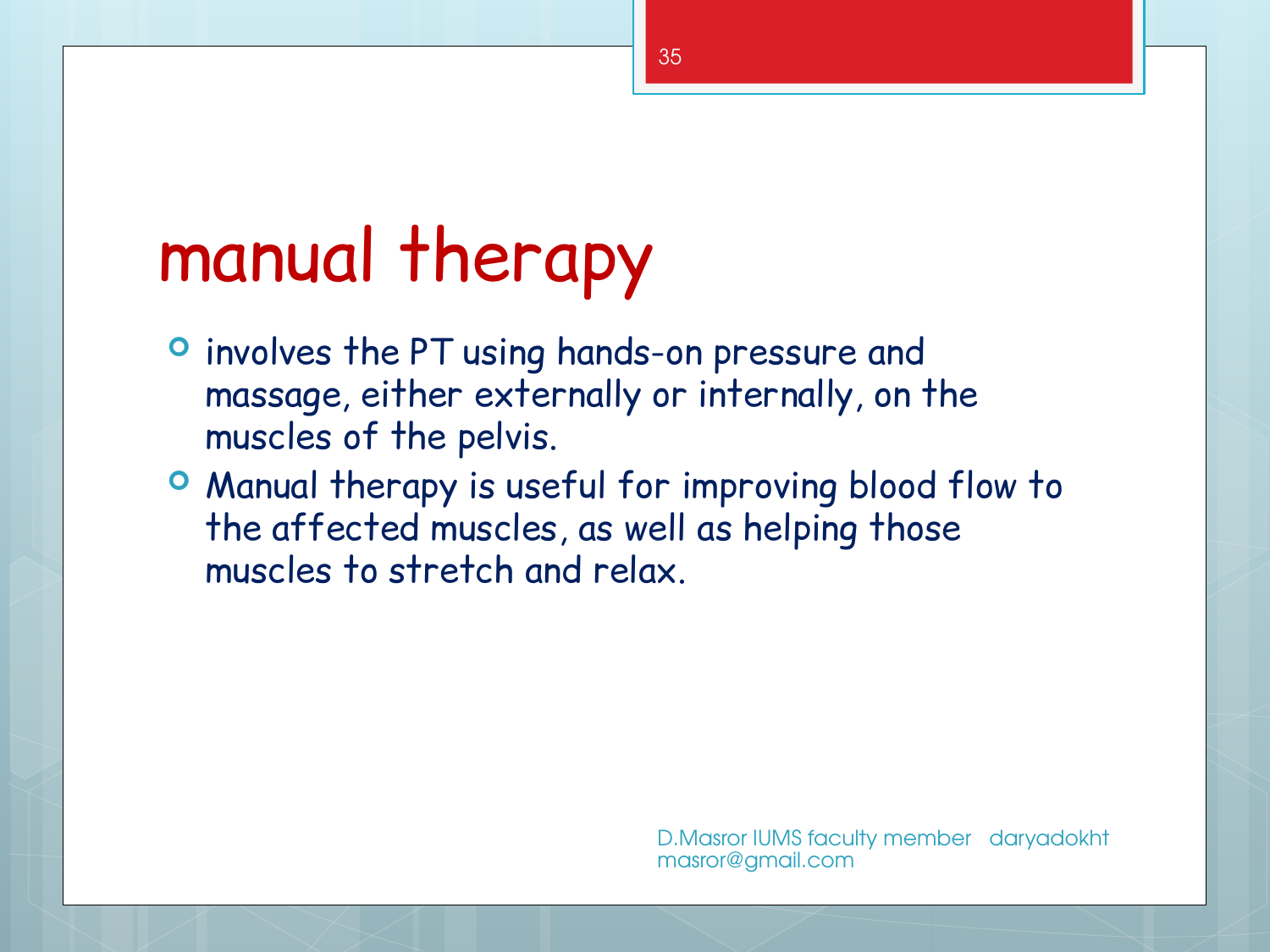

35
# manual therapy
involves the PT using hands-on pressure and massage, either externally or internally, on the muscles of the pelvis.
Manual therapy is useful for improving blood flow to the affected muscles, as well as helping those muscles to stretch and relax.
D.Masror IUMS faculty member   daryadokhtmasror@gmail.com